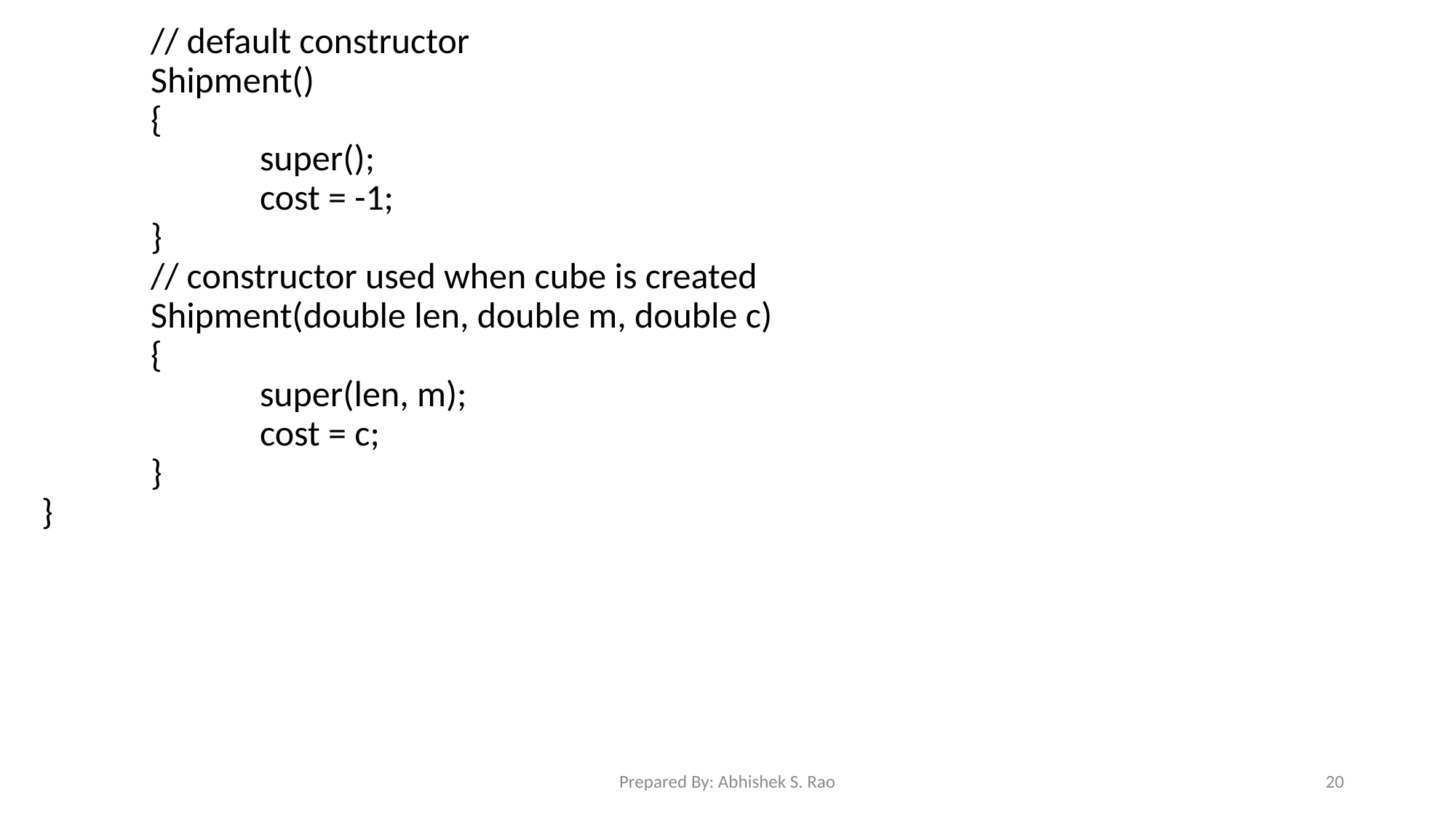

// default constructor
	Shipment()
	{
		super();
		cost = -1;
	}
	// constructor used when cube is created
	Shipment(double len, double m, double c)
	{
		super(len, m);
		cost = c;
	}
}
Prepared By: Abhishek S. Rao
20